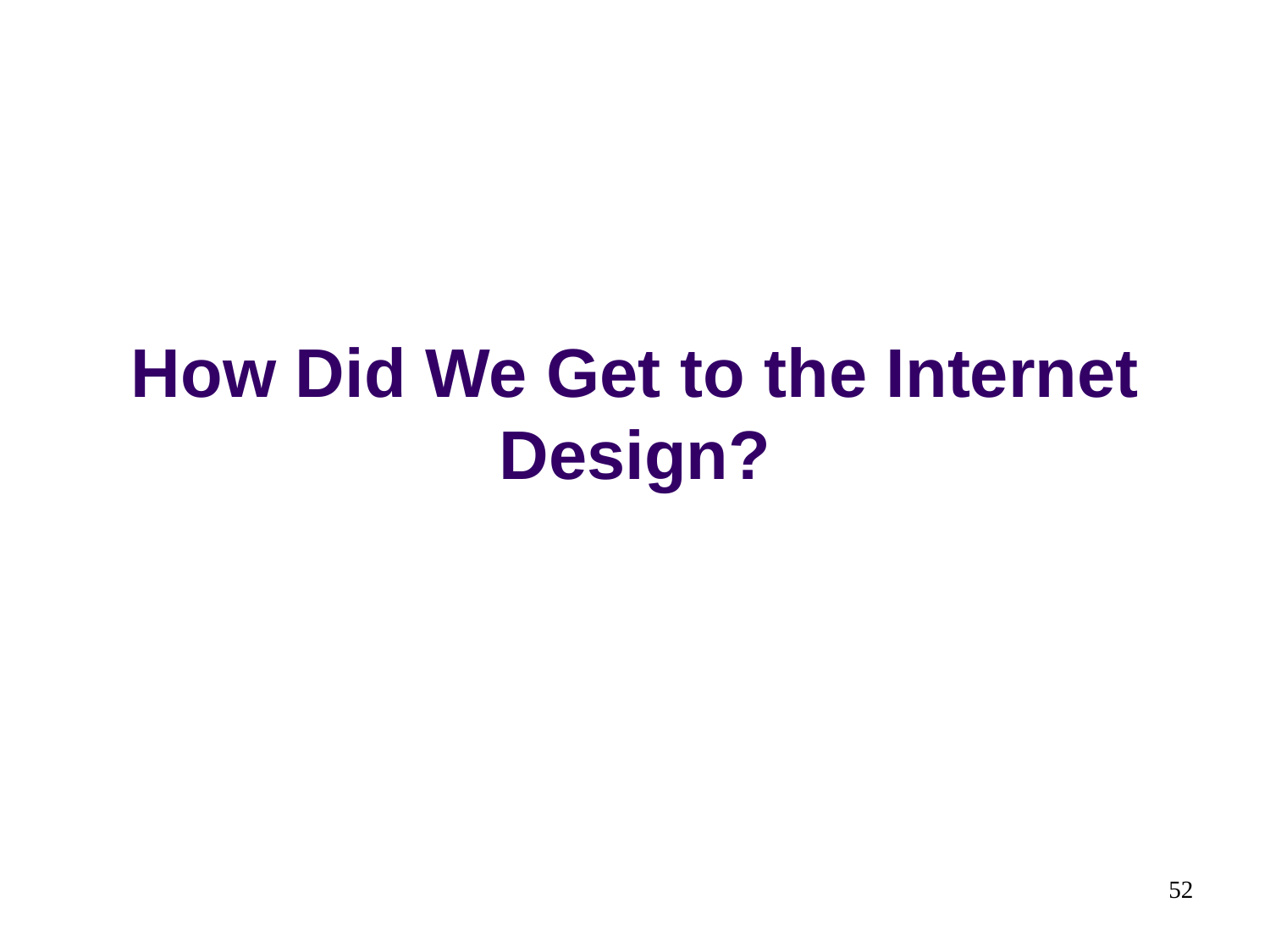

# How Did We Get to the Internet Design?

52